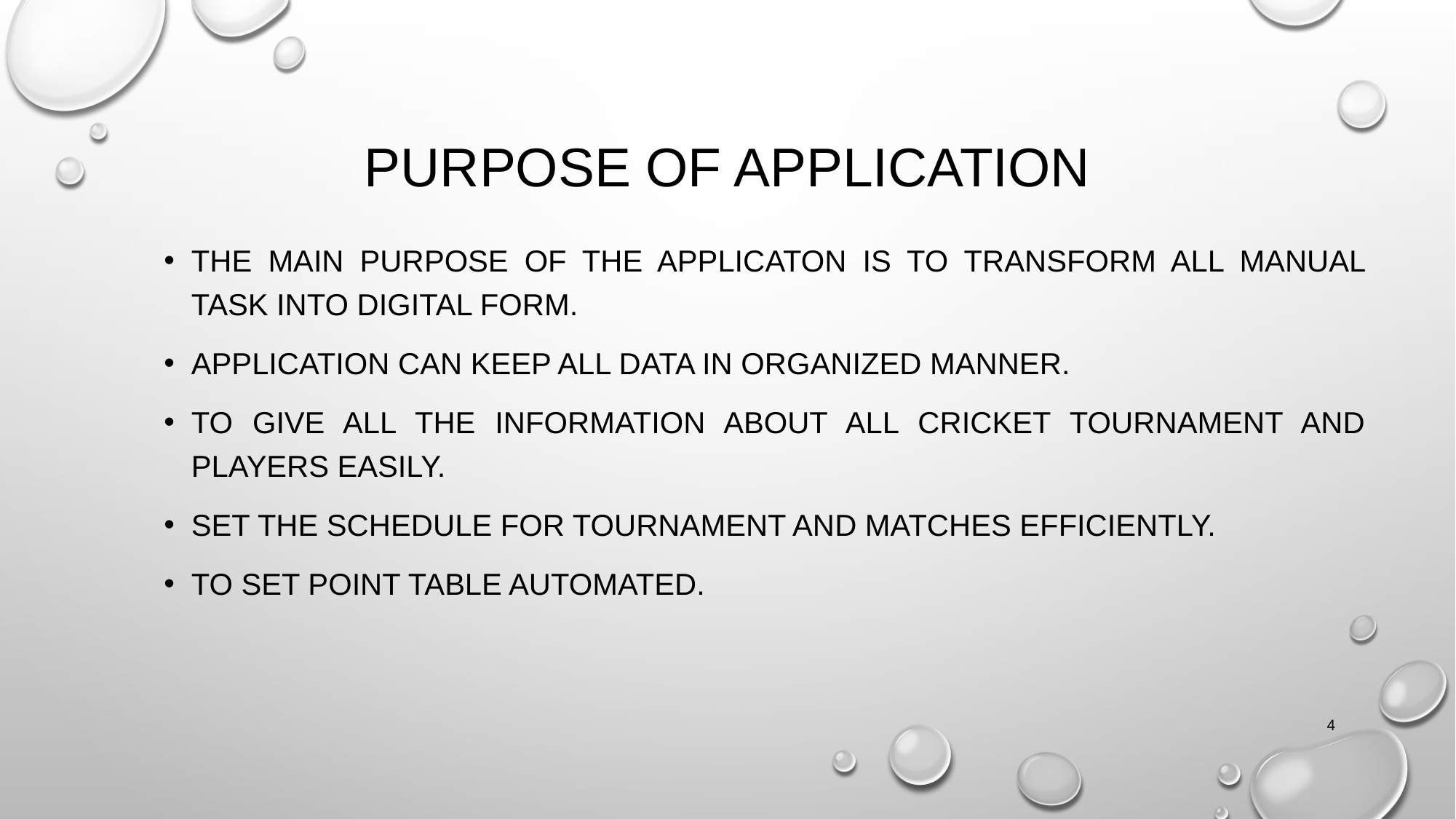

# PURPOSE OF APPLICATION
THE MAIN PURPOSE OF THE APPLICATON IS TO TRANSFORM ALL MANUAL TASK INTO DIGITAL FORM.
APPLICATION CAN KEEP ALL DATA IN ORGANIZED MANNER.
To GIVE ALL the INFORMATION ABOUT ALL Cricket TOURNAMENT AND PLAYERS EASILY.
SET THE SCHEDULE FOR TOURNAMENT AND MATCHES Efficiently.
TO SET POINT TABLE AUTOMATED.

4